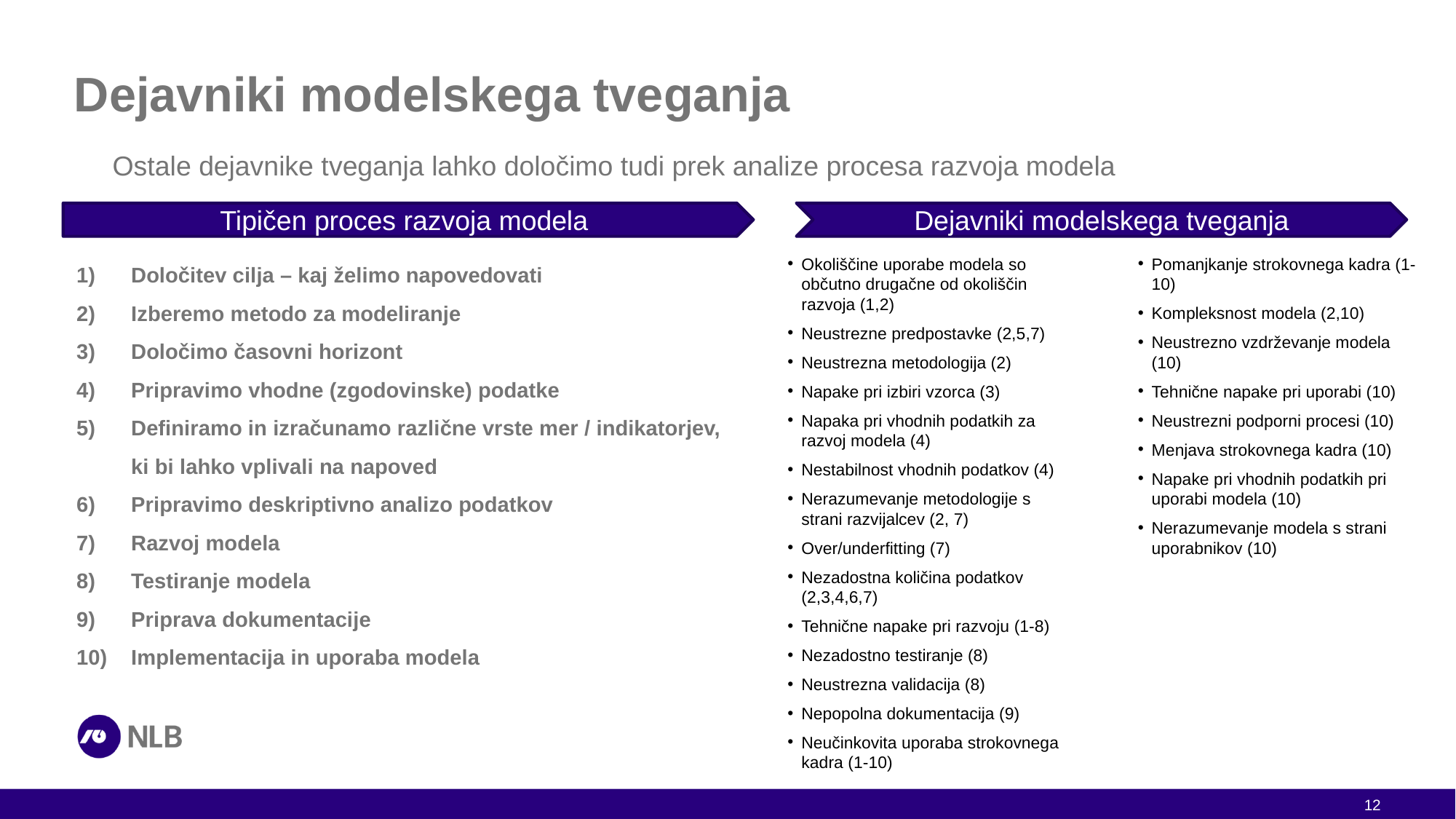

# Dejavniki modelskega tveganja
Ostale dejavnike tveganja lahko določimo tudi prek analize procesa razvoja modela
Tipičen proces razvoja modela
Dejavniki modelskega tveganja
Določitev cilja – kaj želimo napovedovati
Izberemo metodo za modeliranje
Določimo časovni horizont
Pripravimo vhodne (zgodovinske) podatke
Definiramo in izračunamo različne vrste mer / indikatorjev, ki bi lahko vplivali na napoved
Pripravimo deskriptivno analizo podatkov
Razvoj modela
Testiranje modela
Priprava dokumentacije
Implementacija in uporaba modela
Okoliščine uporabe modela so občutno drugačne od okoliščin razvoja (1,2)
Neustrezne predpostavke (2,5,7)
Neustrezna metodologija (2)
Napake pri izbiri vzorca (3)
Napaka pri vhodnih podatkih za razvoj modela (4)
Nestabilnost vhodnih podatkov (4)
Nerazumevanje metodologije s strani razvijalcev (2, 7)
Over/underfitting (7)
Nezadostna količina podatkov (2,3,4,6,7)
Tehnične napake pri razvoju (1-8)
Nezadostno testiranje (8)
Neustrezna validacija (8)
Nepopolna dokumentacija (9)
Neučinkovita uporaba strokovnega kadra (1-10)
Pomanjkanje strokovnega kadra (1-10)
Kompleksnost modela (2,10)
Neustrezno vzdrževanje modela (10)
Tehnične napake pri uporabi (10)
Neustrezni podporni procesi (10)
Menjava strokovnega kadra (10)
Napake pri vhodnih podatkih pri uporabi modela (10)
Nerazumevanje modela s strani uporabnikov (10)

12